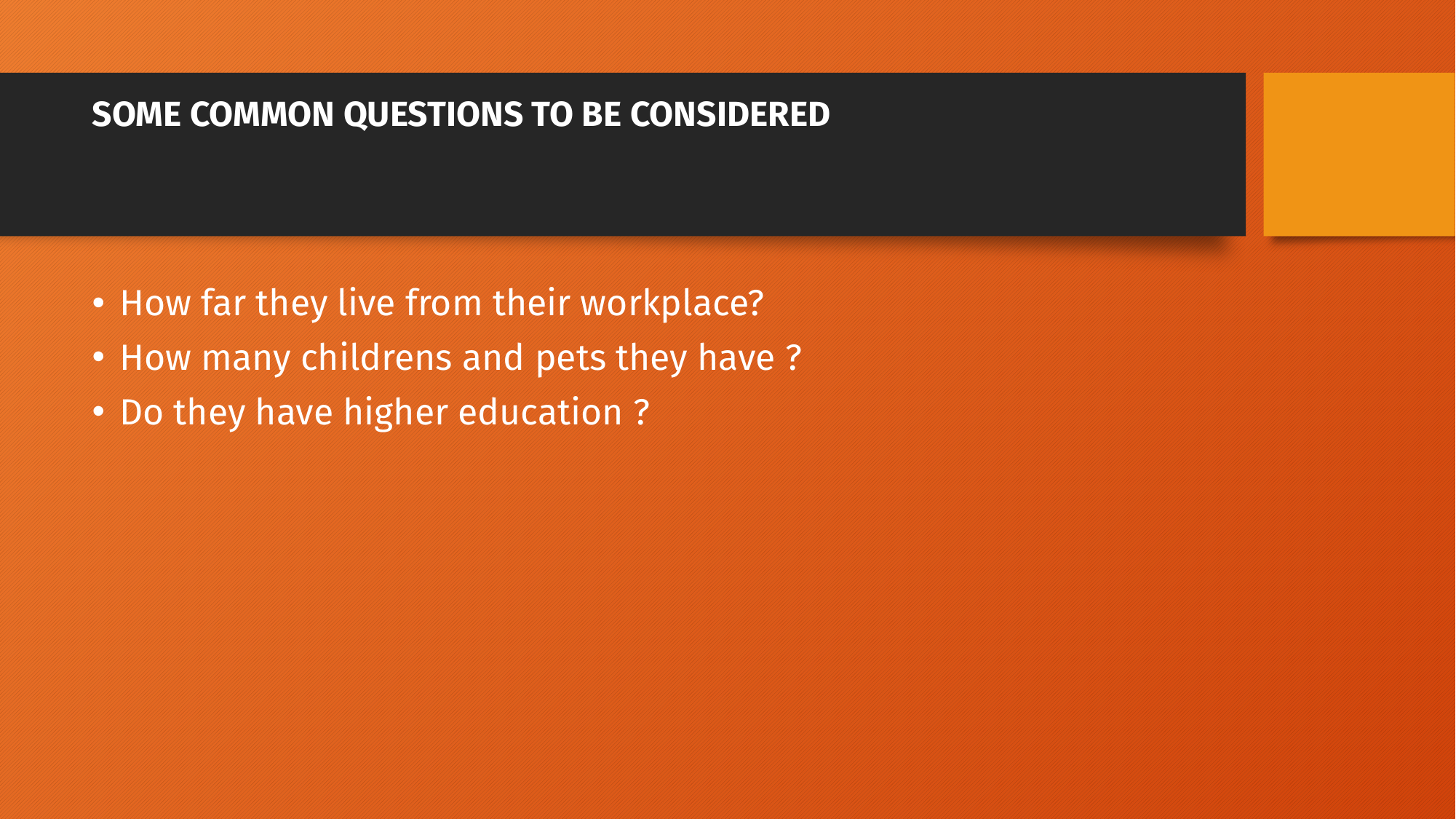

# SOME COMMON QUESTIONS TO BE CONSIDERED
How far they live from their workplace?
How many childrens and pets they have ?
Do they have higher education ?